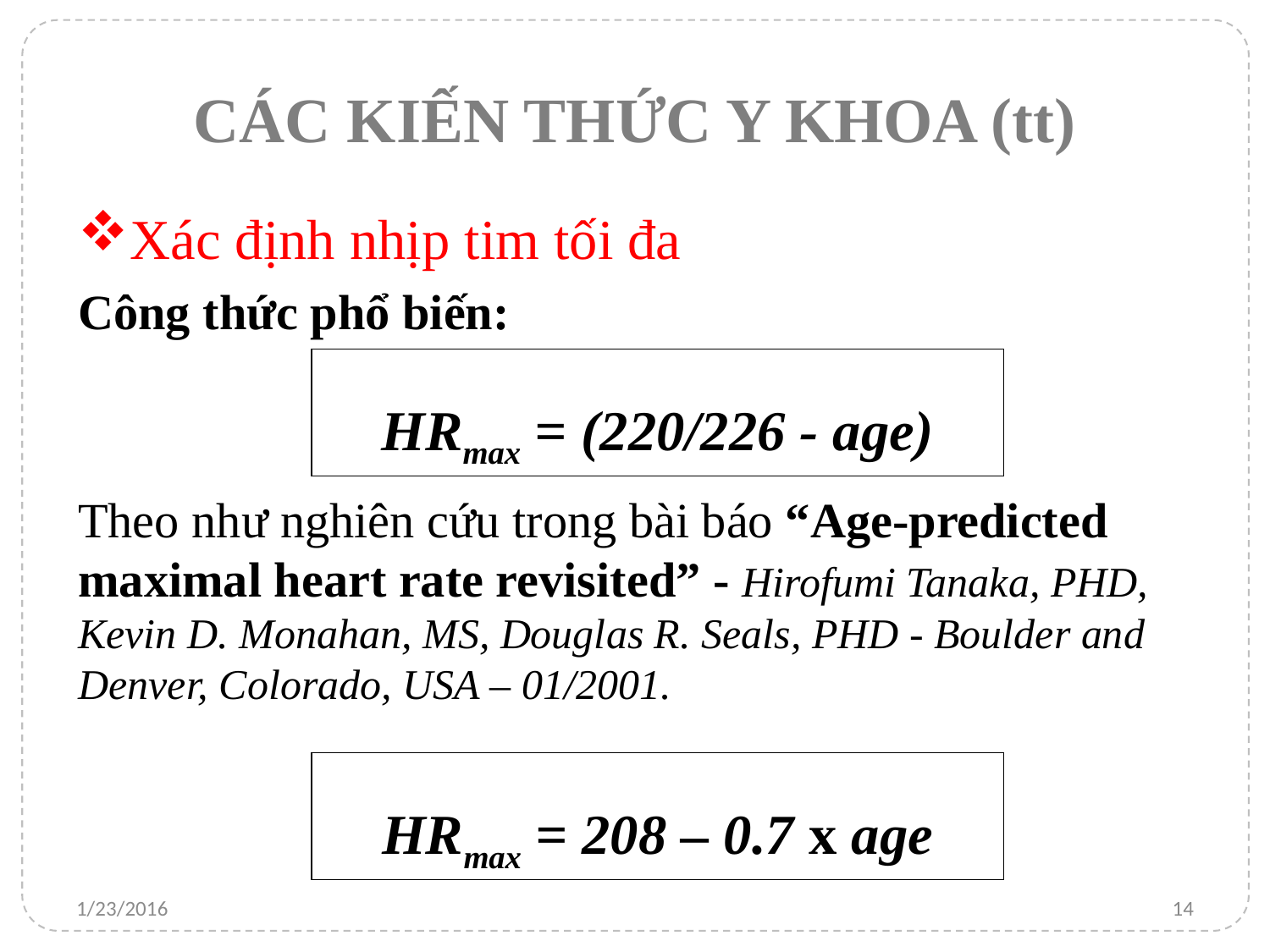

# CÁC KIẾN THỨC Y KHOA (tt)
Xác định nhịp tim tối đa
Công thức phổ biến:

Theo như nghiên cứu trong bài báo “Age-predicted maximal heart rate revisited” - Hirofumi Tanaka, PHD, Kevin D. Monahan, MS, Douglas R. Seals, PHD - Boulder and Denver, Colorado, USA – 01/2001.
HRmax = (220/226 - age)
HRmax = 208 – 0.7 x age
1/23/2016
14